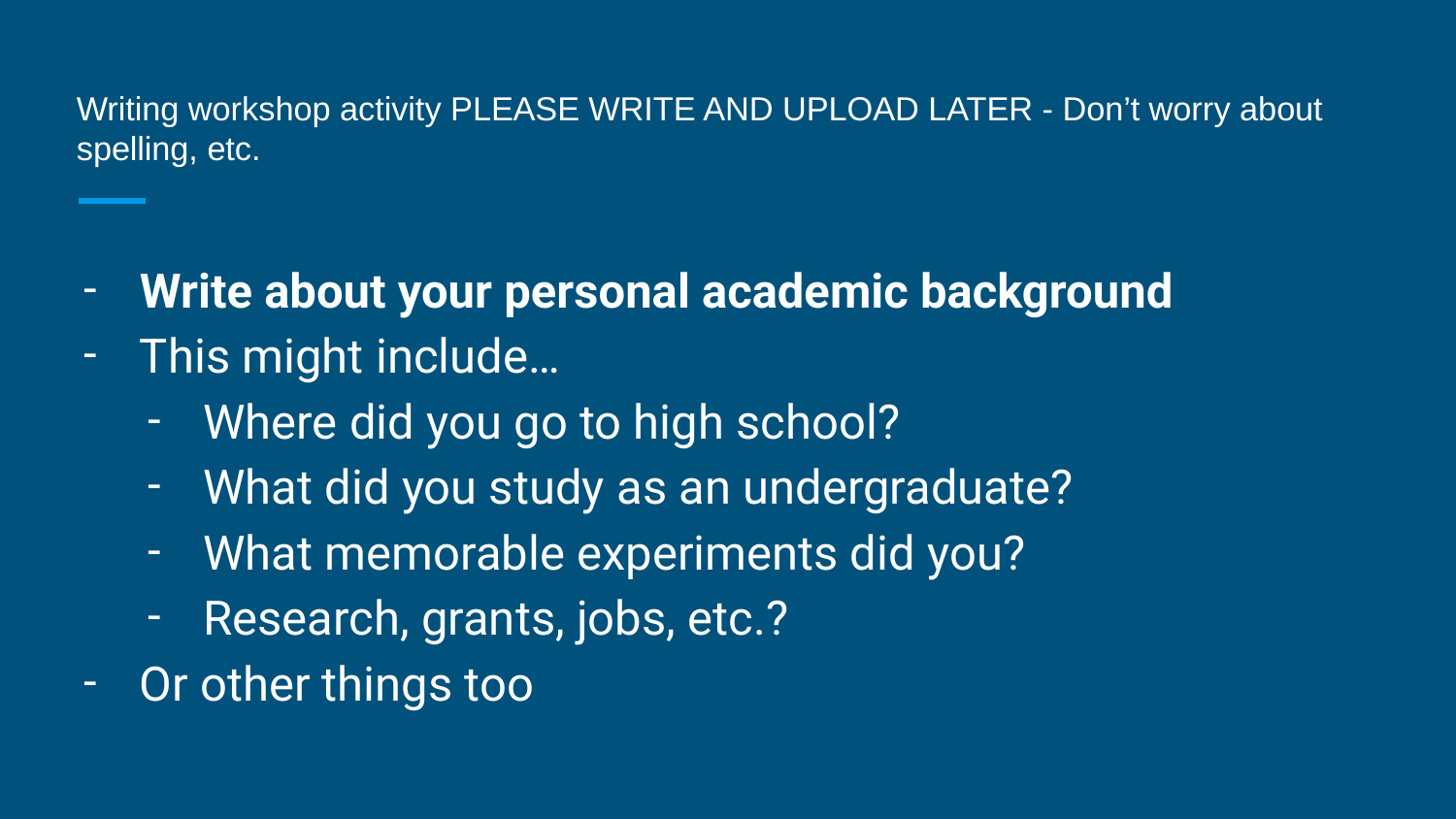

# Writing workshop activity PLEASE WRITE AND UPLOAD LATER - Don’t worry about spelling, etc.
Write about your personal academic background
This might include…
Where did you go to high school?
What did you study as an undergraduate?
What memorable experiments did you?
Research, grants, jobs, etc.?
Or other things too